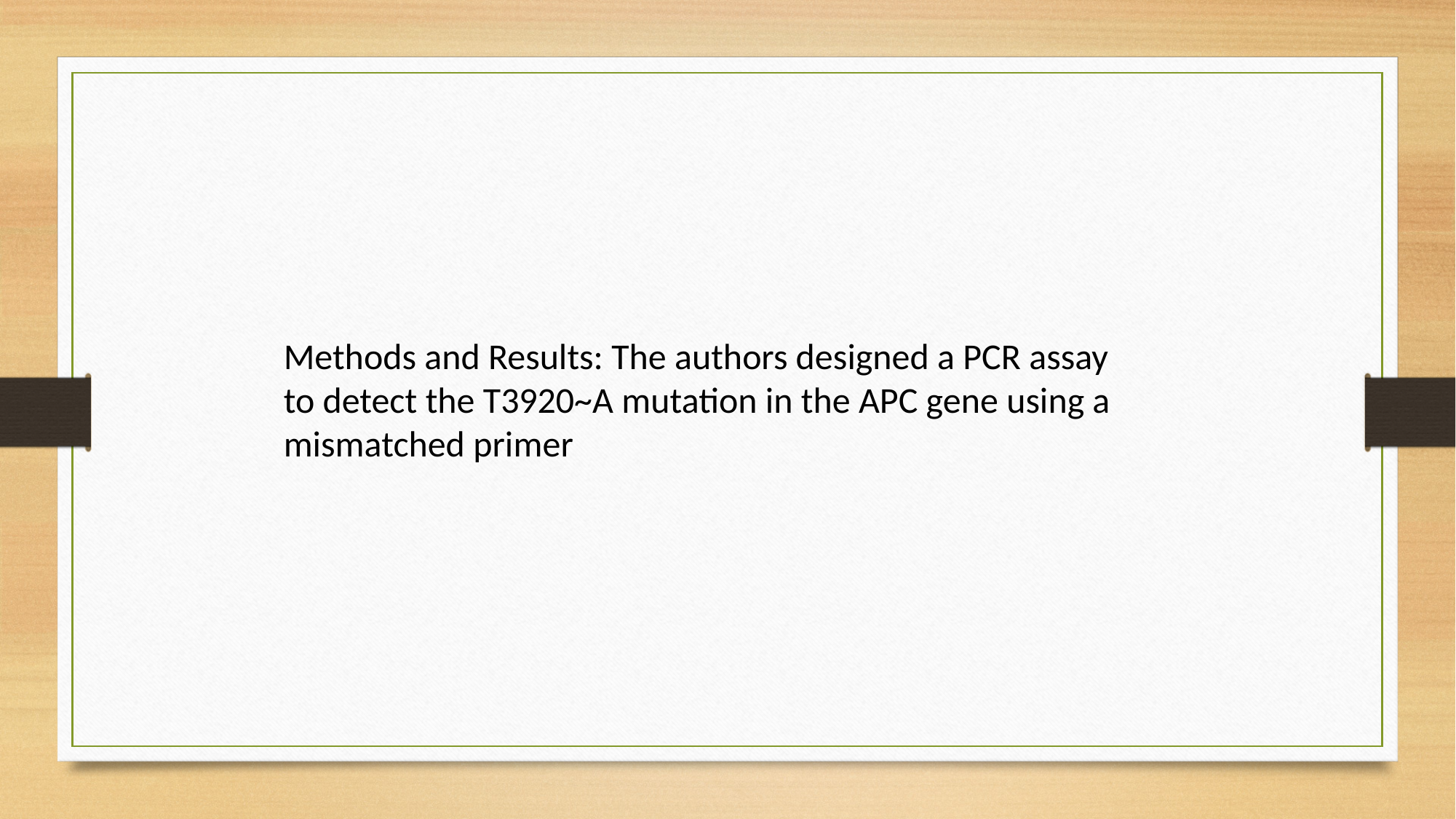

Methods and Results: The authors designed a PCR assay to detect the T3920~A mutation in the APC gene using a mismatched primer